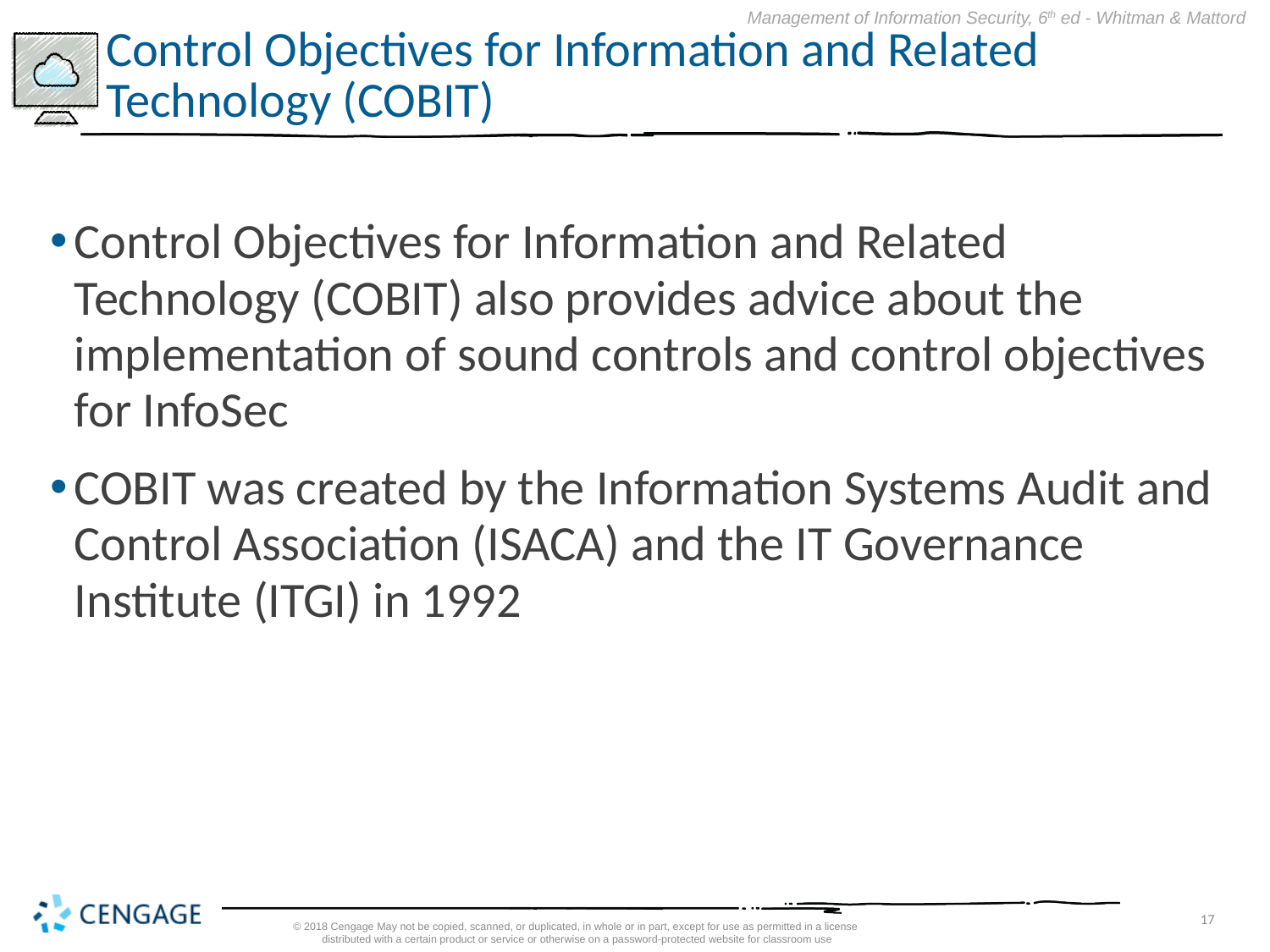

# Control Objectives for Information and Related Technology (COBIT)
Control Objectives for Information and Related Technology (COBIT) also provides advice about the implementation of sound controls and control objectives for InfoSec
COBIT was created by the Information Systems Audit and Control Association (ISACA) and the IT Governance Institute (ITGI) in 1992